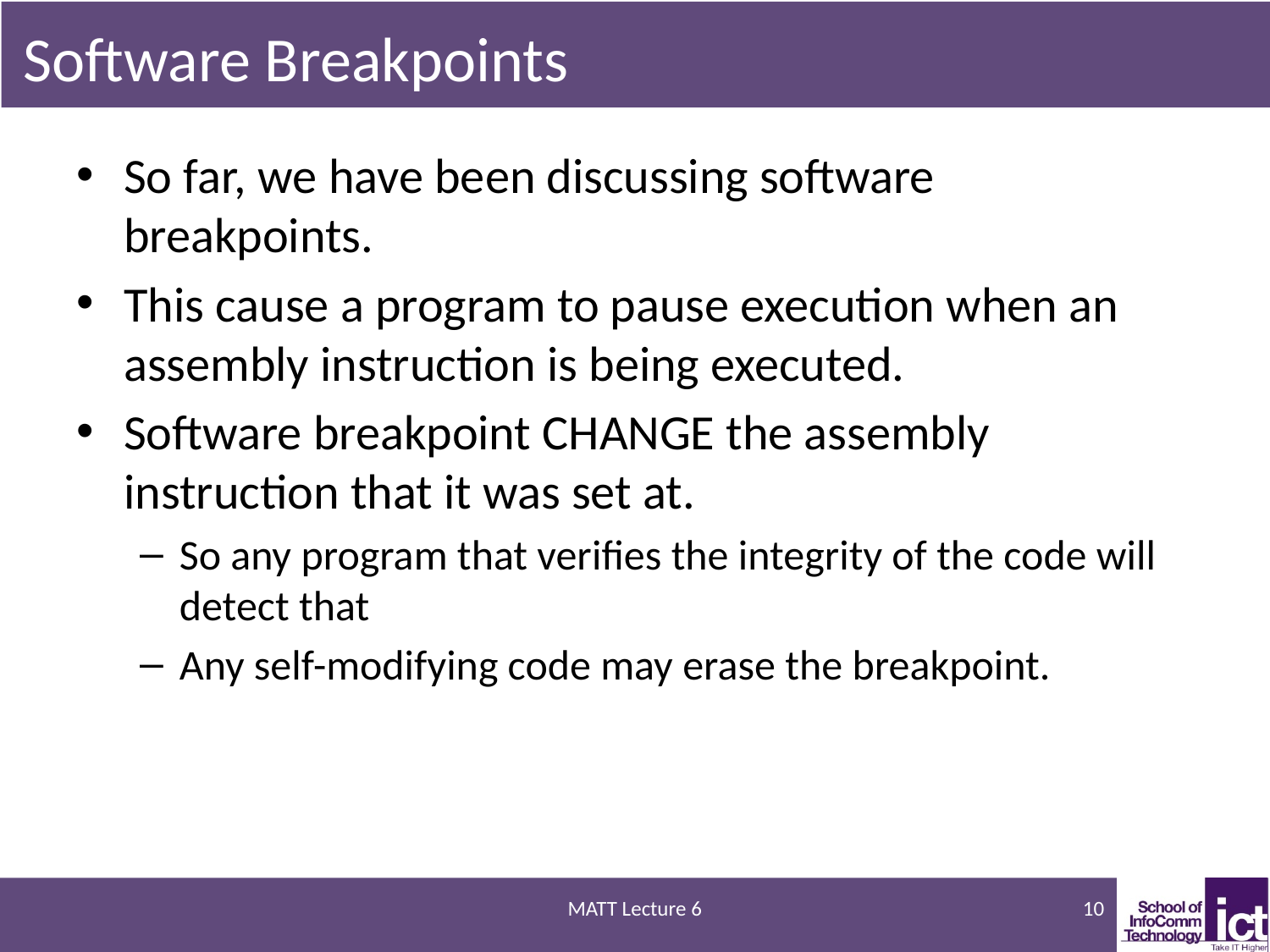

# Software Breakpoints
So far, we have been discussing software breakpoints.
This cause a program to pause execution when an assembly instruction is being executed.
Software breakpoint CHANGE the assembly instruction that it was set at.
So any program that verifies the integrity of the code will detect that
Any self-modifying code may erase the breakpoint.
MATT Lecture 6
10